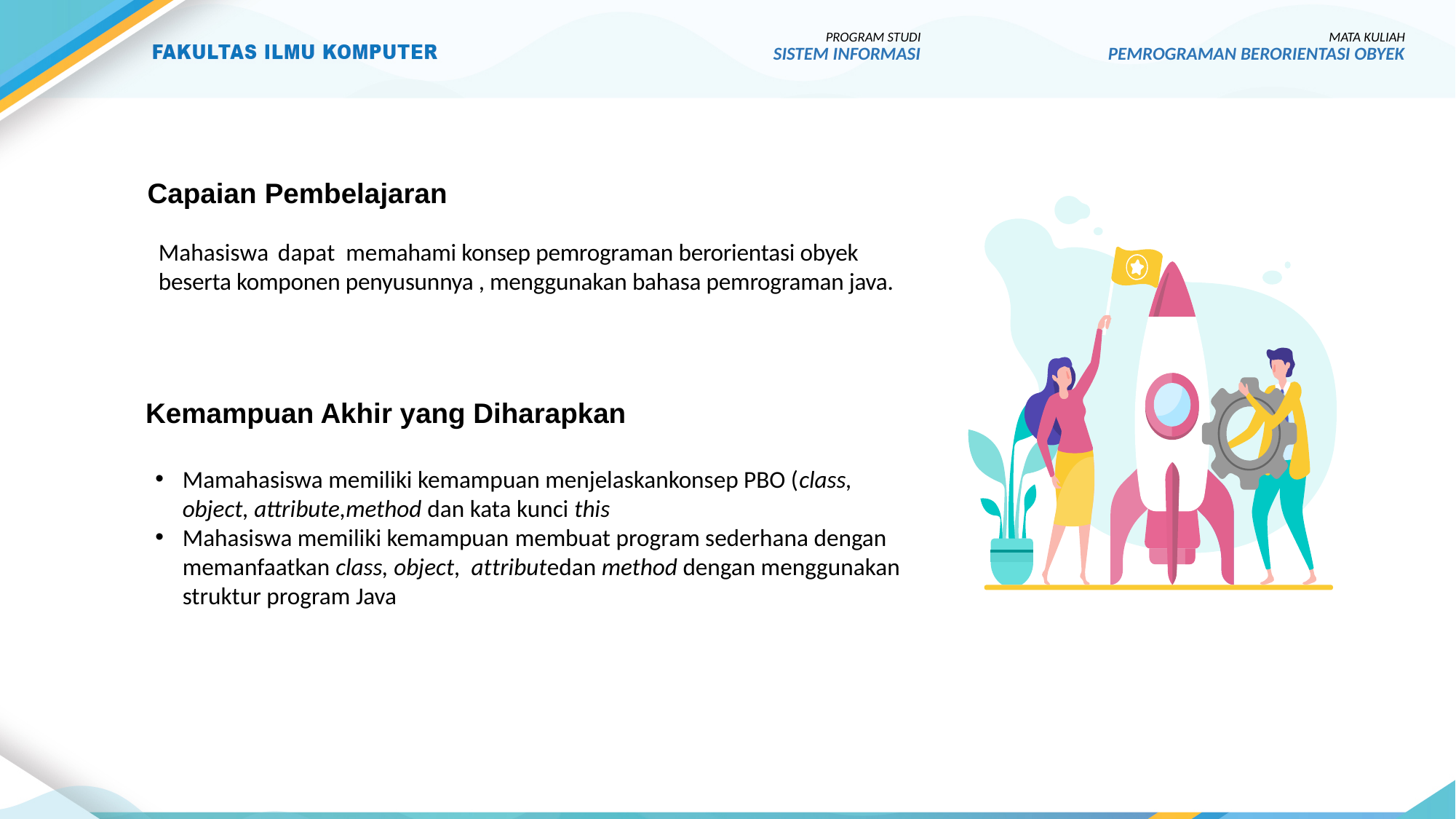

PROGRAM STUDI
SISTEM INFORMASI
MATA KULIAH
PEMROGRAMAN BERORIENTASI OBYEK
# Capaian Pembelajaran

Mahasiswa dapat memahami konsep pemrograman berorientasi obyek beserta komponen penyusunnya , menggunakan bahasa pemrograman java.
Kemampuan Akhir yang Diharapkan
Mamahasiswa memiliki kemampuan menjelaskankonsep PBO (class, object, attribute,method dan kata kunci this
Mahasiswa memiliki kemampuan membuat program sederhana dengan memanfaatkan class, object,  attributedan method dengan menggunakan struktur program Java